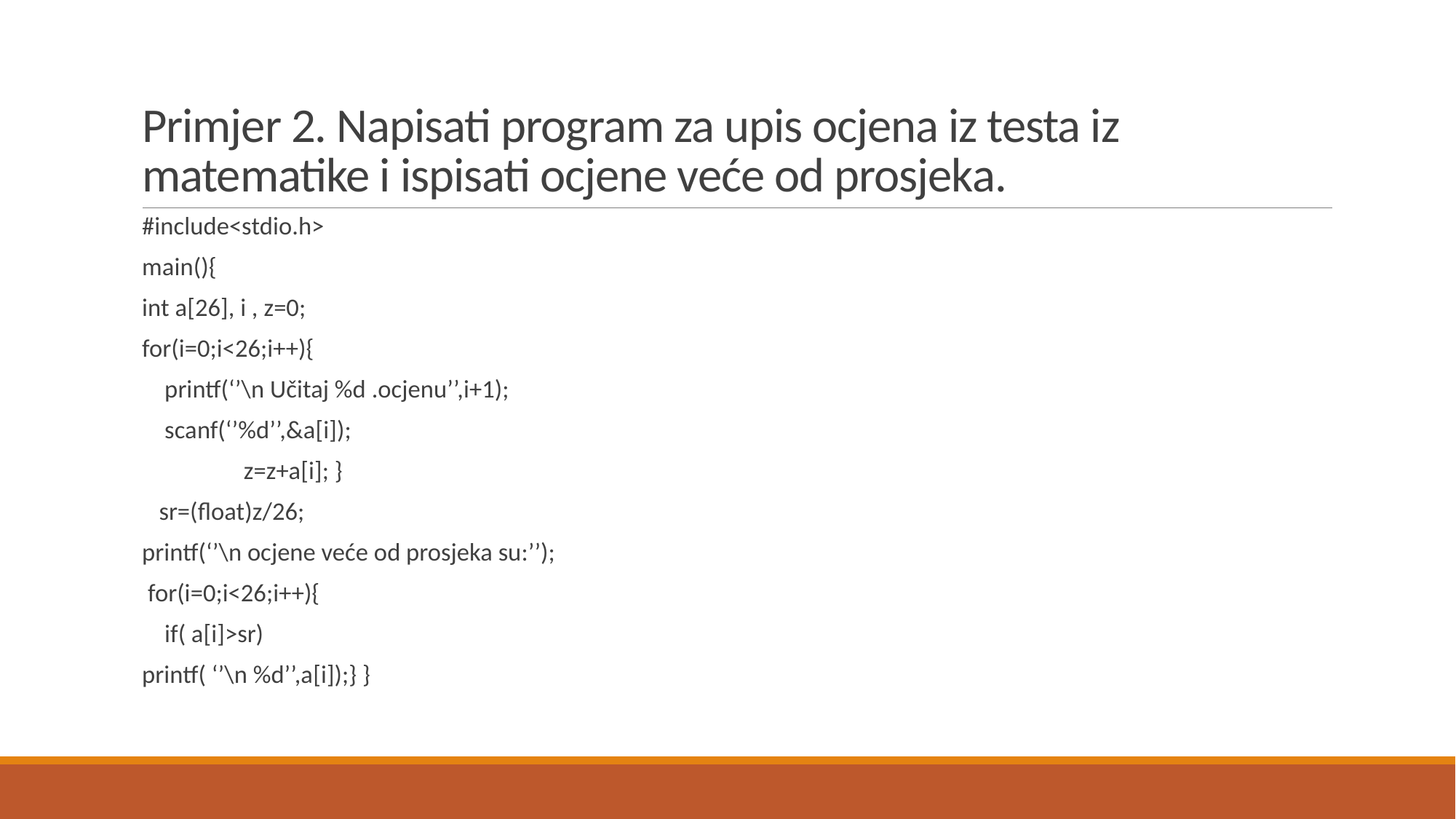

# Primjer 2. Napisati program za upis ocjena iz testa iz matematike i ispisati ocjene veće od prosjeka.
#include<stdio.h>
main(){
int a[26], i , z=0;
for(i=0;i<26;i++){
    printf(‘’\n Učitaj %d .ocjenu’’,i+1);
    scanf(‘’%d’’,&a[i]);
                  z=z+a[i]; }
   sr=(float)z/26;
printf(‘’\n ocjene veće od prosjeka su:’’);
 for(i=0;i<26;i++){
    if( a[i]>sr)
printf( ‘’\n %d’’,a[i]);} }